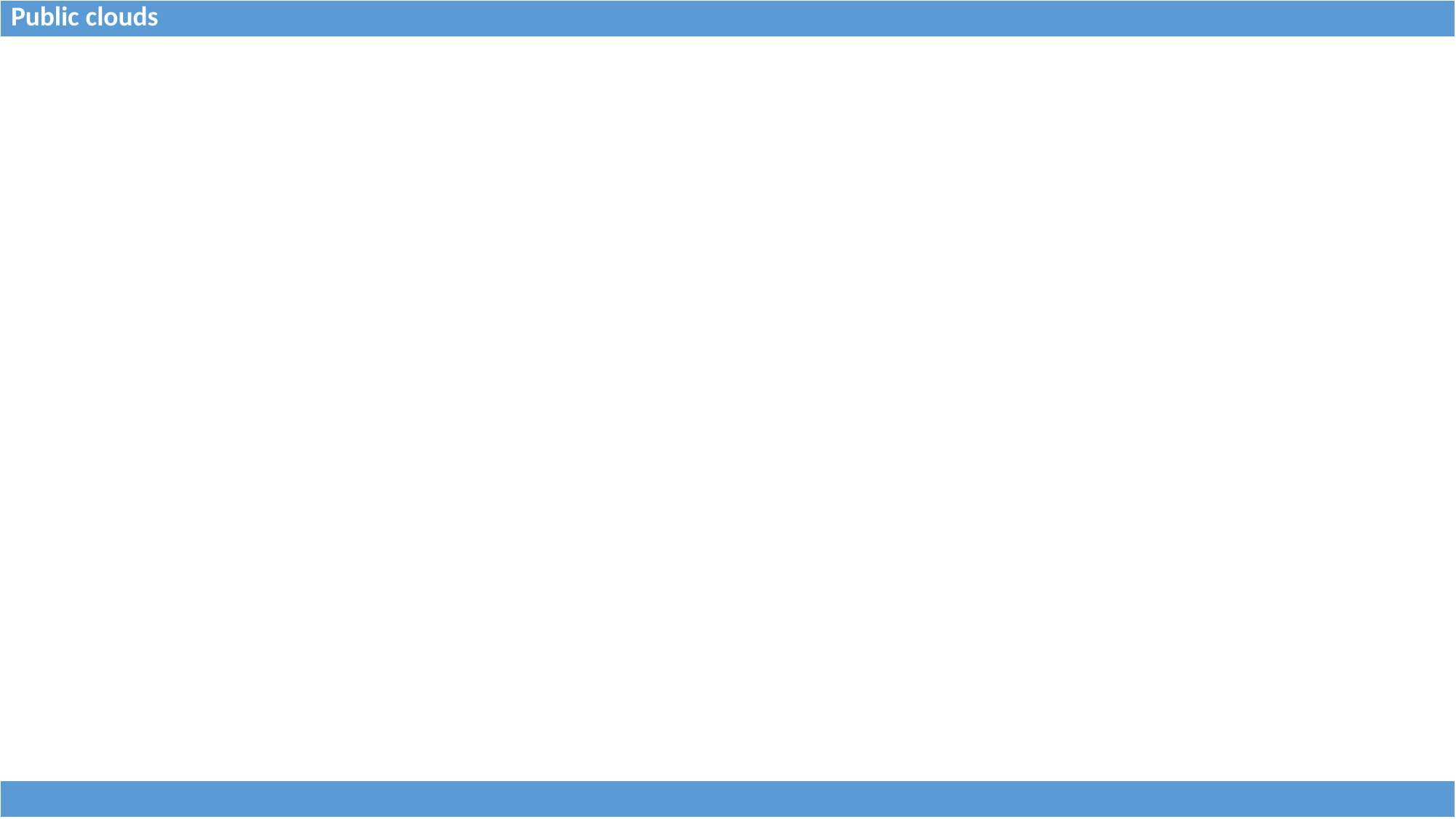

| Public clouds |
| --- |
|  |
| --- |